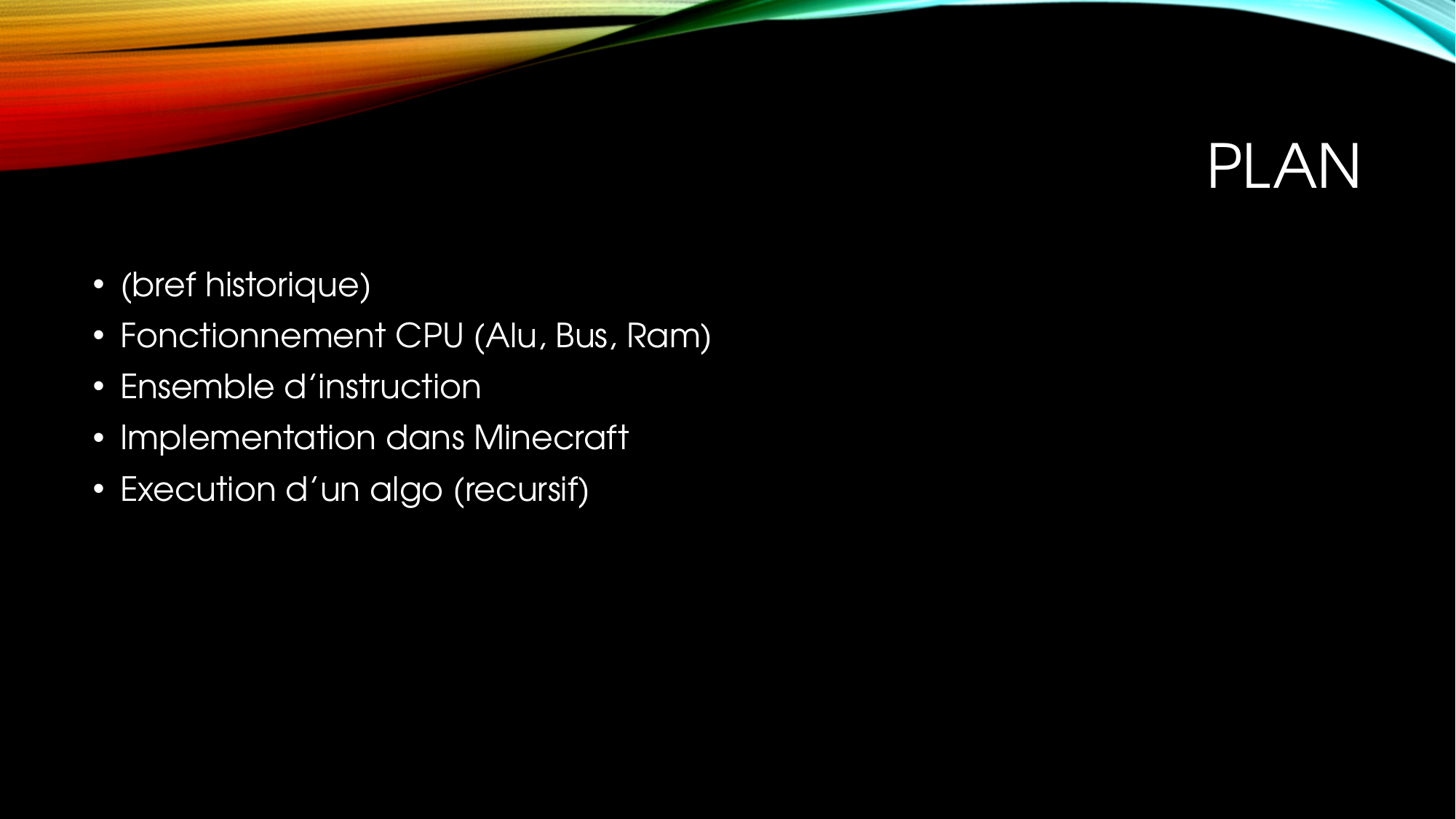

# Plan
(bref historique)
Fonctionnement CPU (Alu, Bus, Ram)
Ensemble d’instruction
Implementation dans Minecraft
Execution d’un algo (recursif)